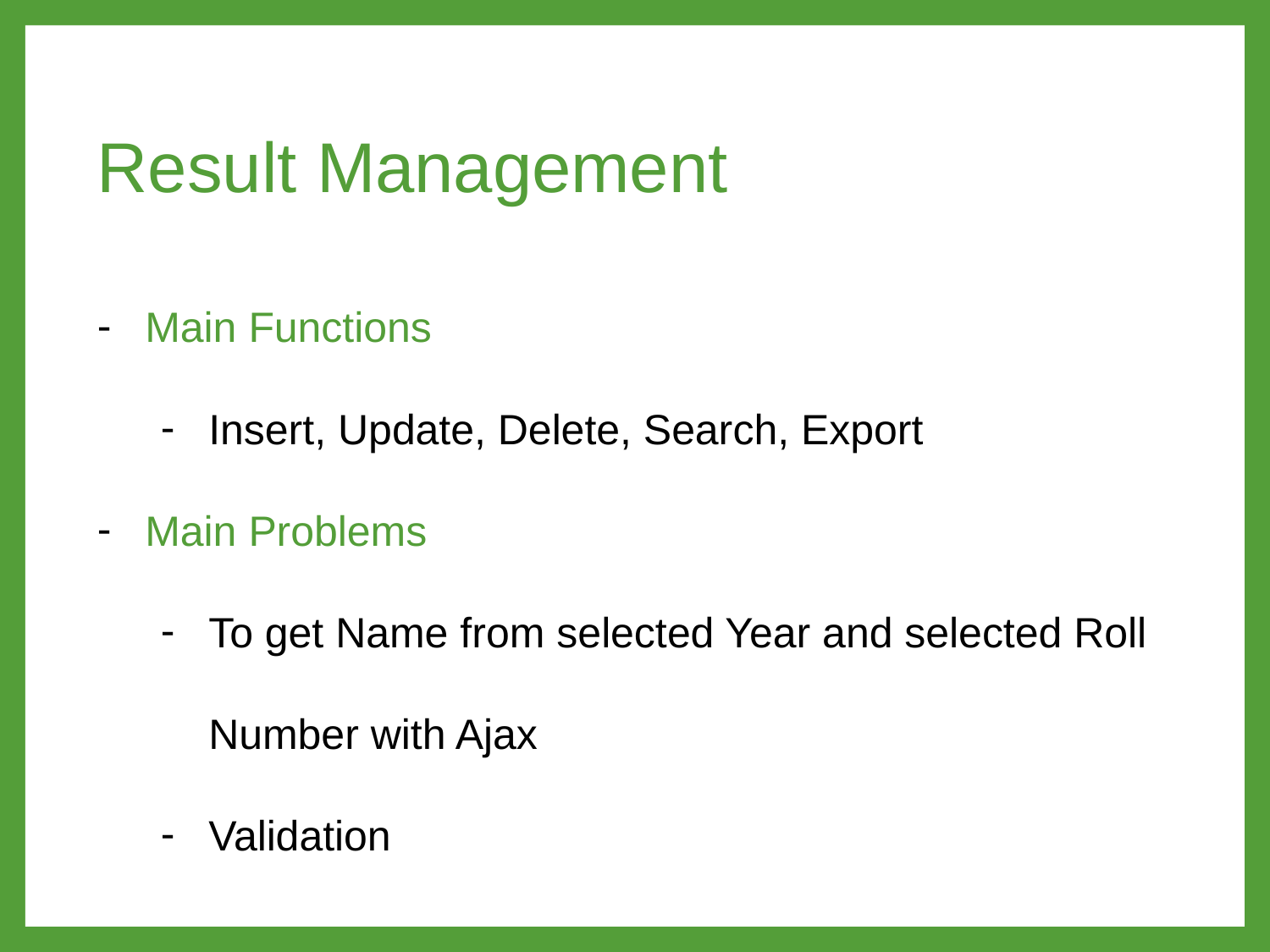

#
Result Management
Main Functions
Insert, Update, Delete, Search, Export
Main Problems
To get Name from selected Year and selected Roll Number with Ajax
Validation